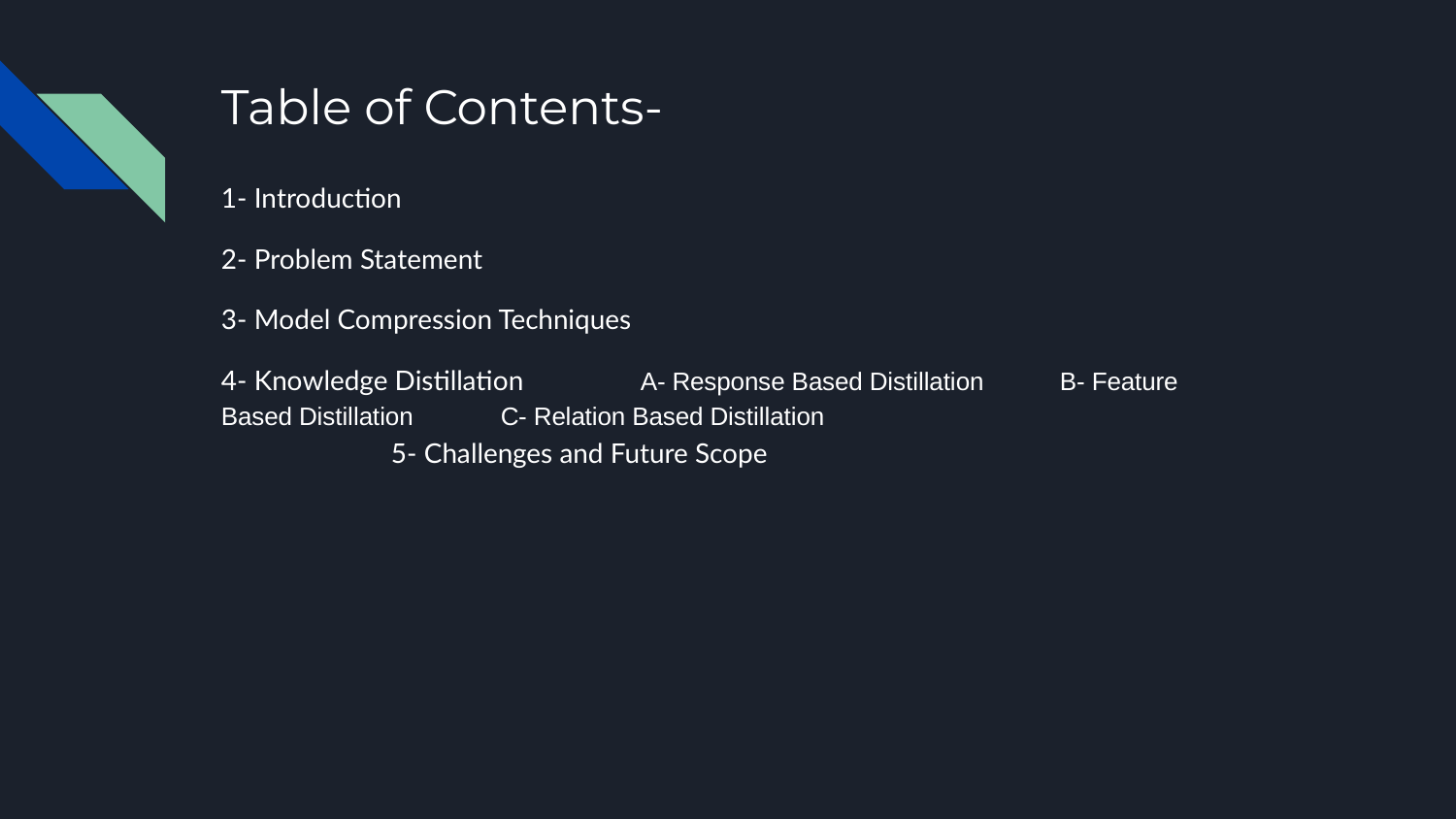

# Table of Contents-
1- Introduction
2- Problem Statement
3- Model Compression Techniques
4- Knowledge Distillation											A- Response Based Distillation									B- Feature Based Distillation									C- Relation Based Distillation				    				    												    5- Challenges and Future Scope